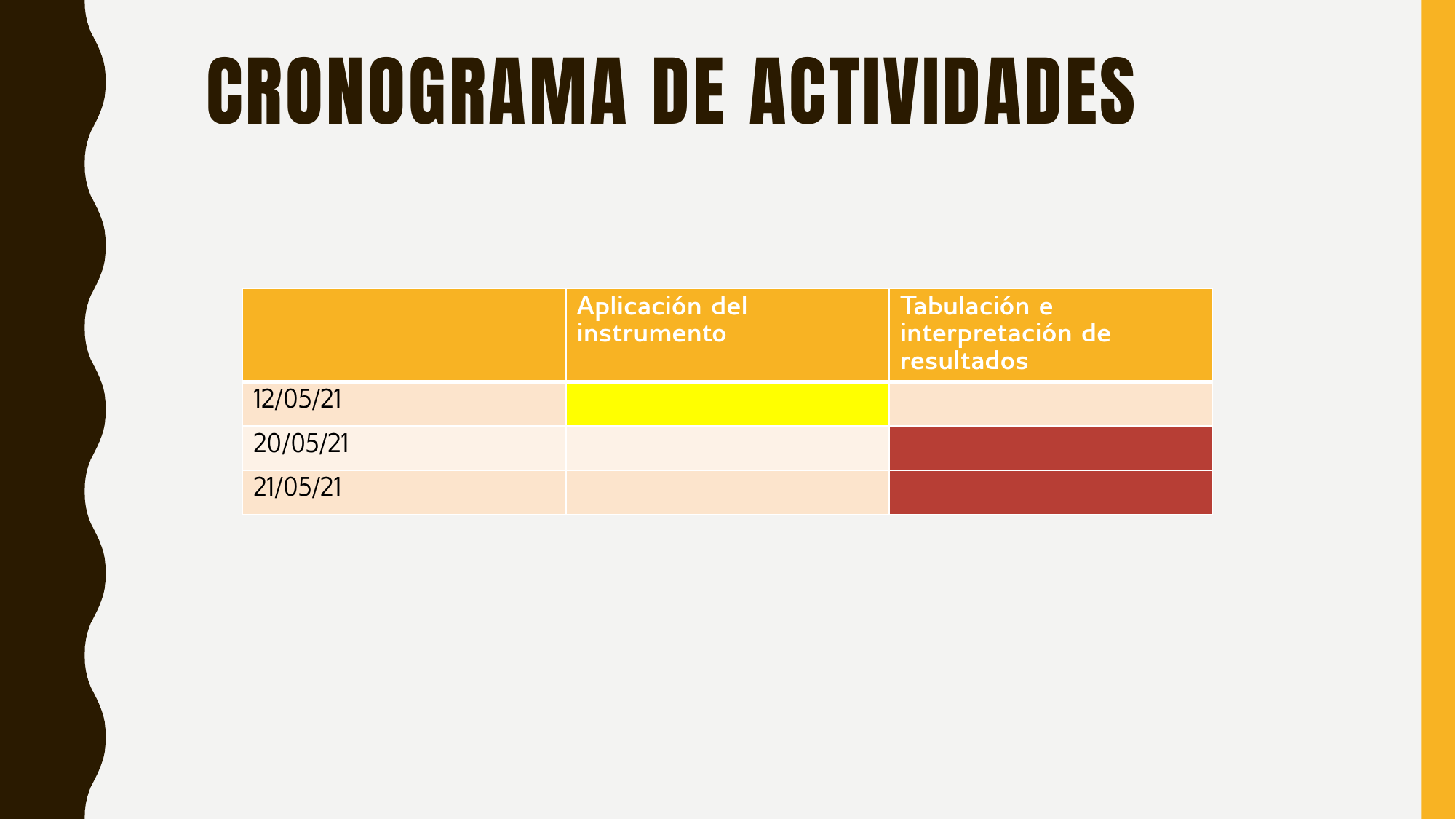

# CRONOGRAMA DE ACTIVIDADES
|  | Aplicación del instrumento | Tabulación e interpretación de resultados |
| --- | --- | --- |
| 12/05/21 |  |  |
| 20/05/21 |  |  |
| 21/05/21 |  |  |